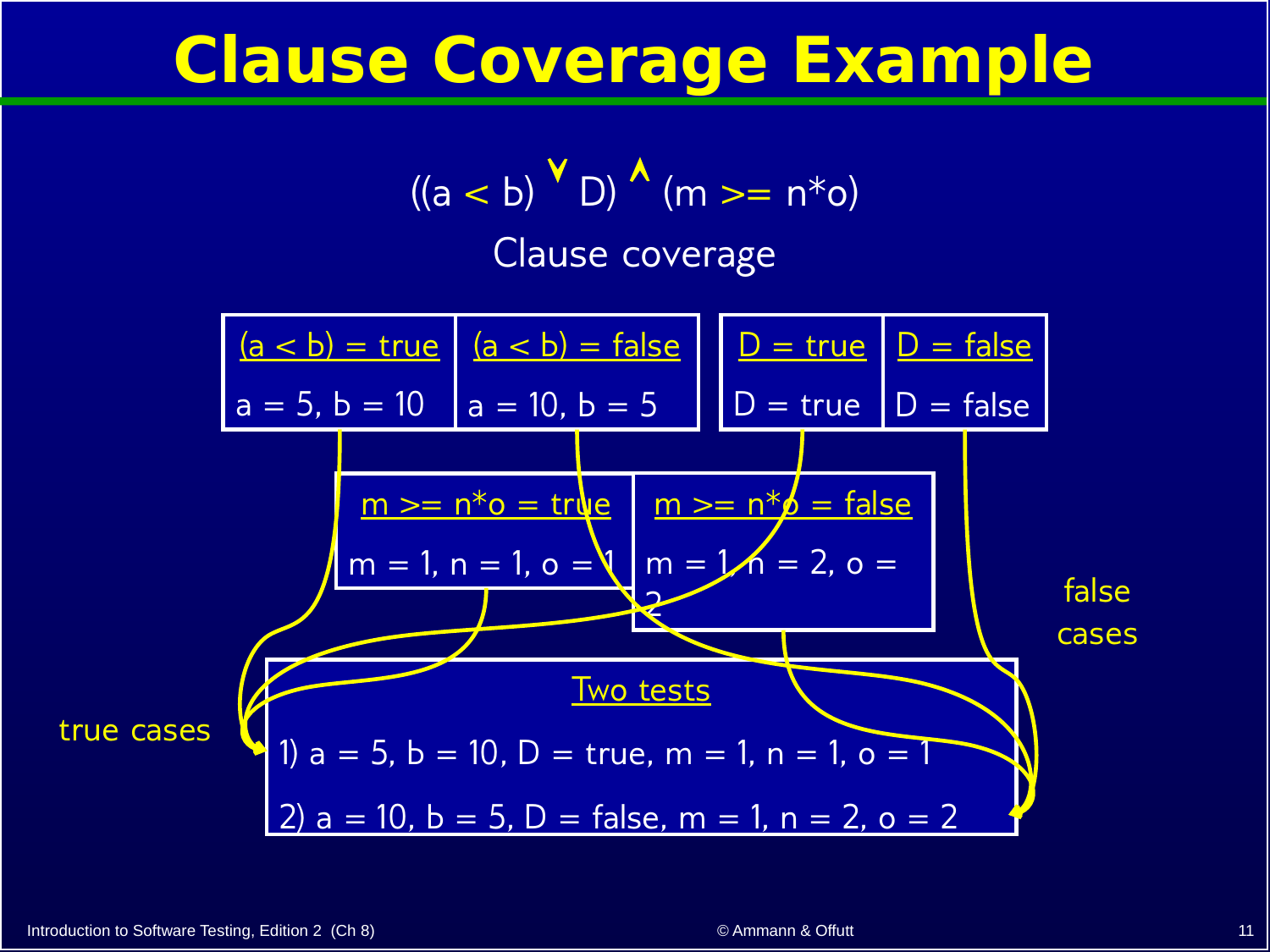

# Clause Coverage Example
((a < b) ∨ D) ∧ (m >= n*o)
Clause coverage
D = true
D = true
D = false
D = false
(a < b) = true
a = 5, b = 10
(a < b) = false
a = 10, b = 5
true cases
1) a = 5, b = 10, D = true, m = 1, n = 1, o = 1
false cases
2) a = 10, b = 5, D = false, m = 1, n = 2, o = 2
m >= n*o = false
m = 1, n = 2, o = 2
m >= n*o = true
m = 1, n = 1, o = 1
Two tests

11
© Ammann & Offutt
Introduction to Software Testing, Edition 2  (Ch 8)